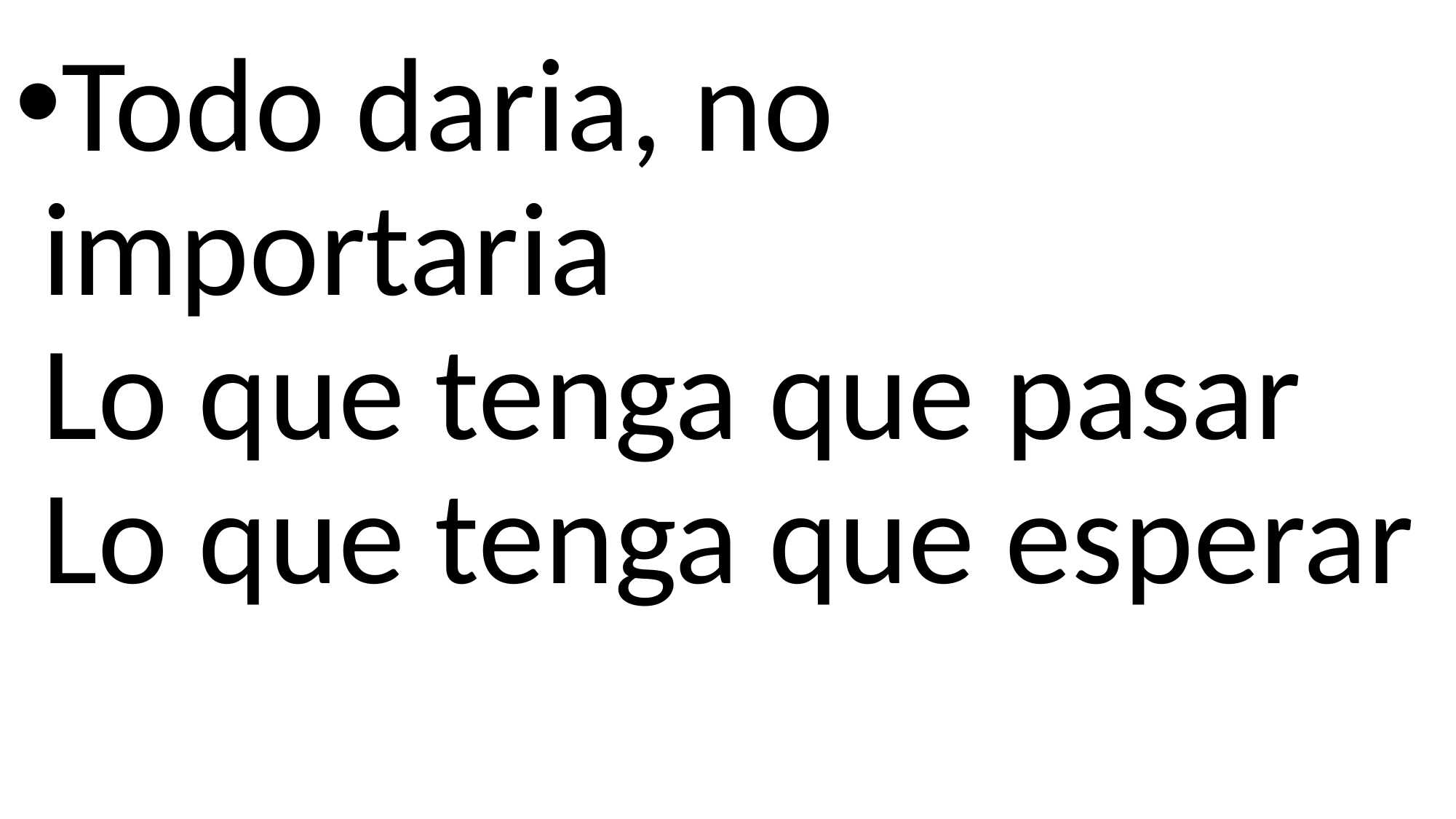

Todo daria, no importaria
Lo que tenga que pasar
Lo que tenga que esperar